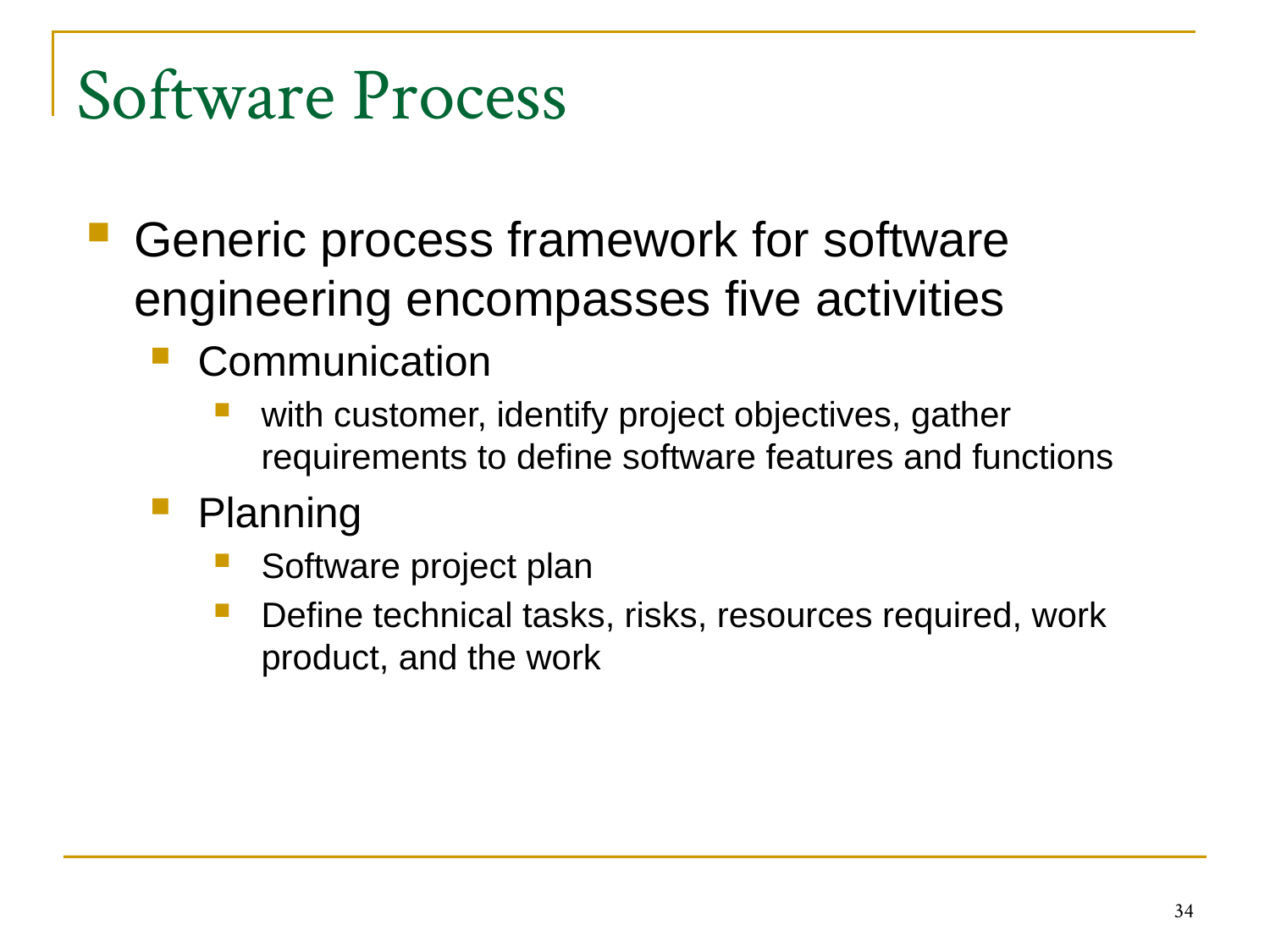

# Software Process
Generic process framework for software engineering encompasses five activities
Communication
with customer, identify project objectives, gather requirements to define software features and functions
Planning
Software project plan
Define technical tasks, risks, resources required, work product, and the work

34